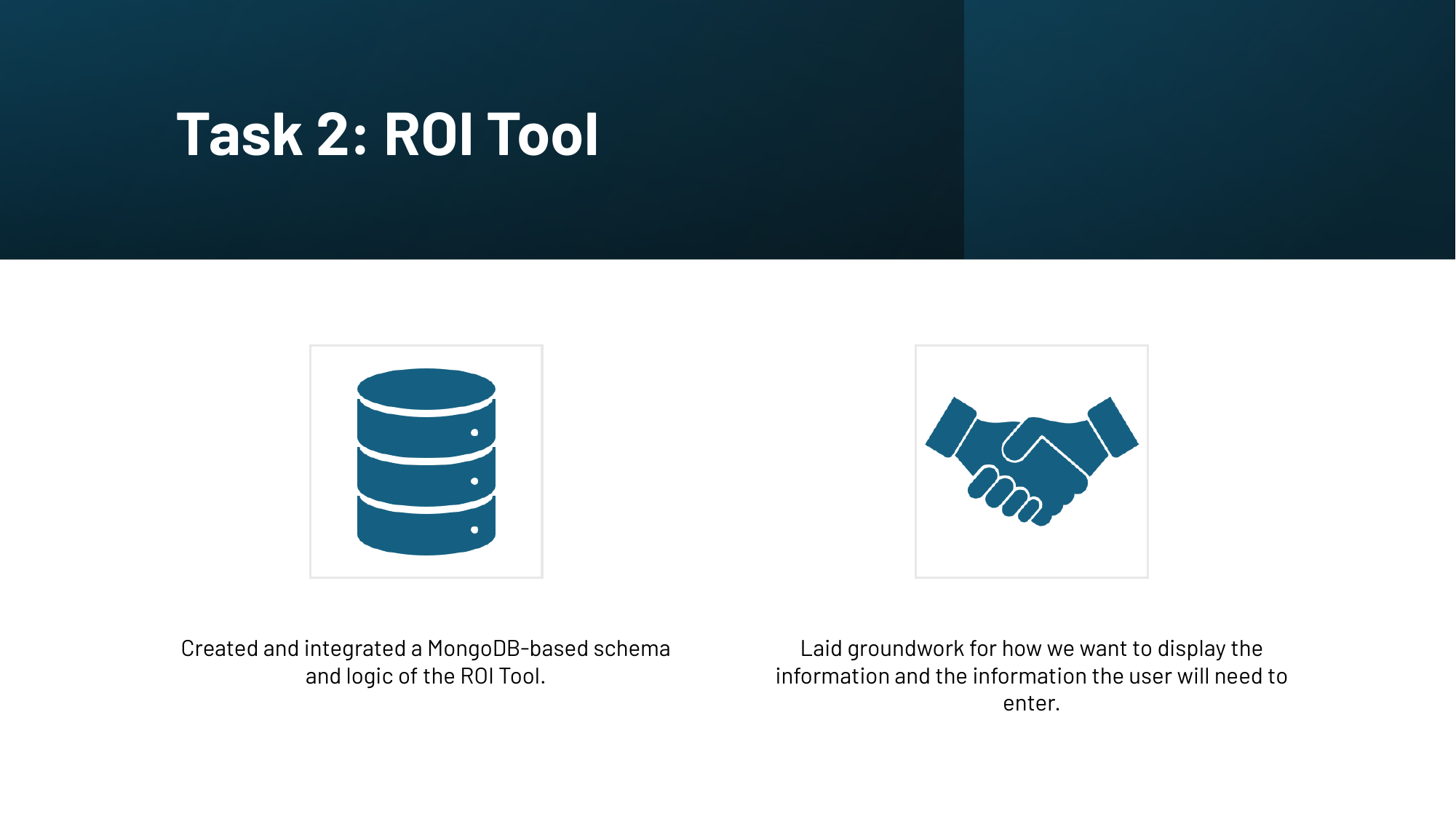

# Task 2: ROI Tool
Created and integrated a MongoDB-based schema and logic of the ROI Tool.
Laid groundwork for how we want to display the information and the information the user will need to enter.